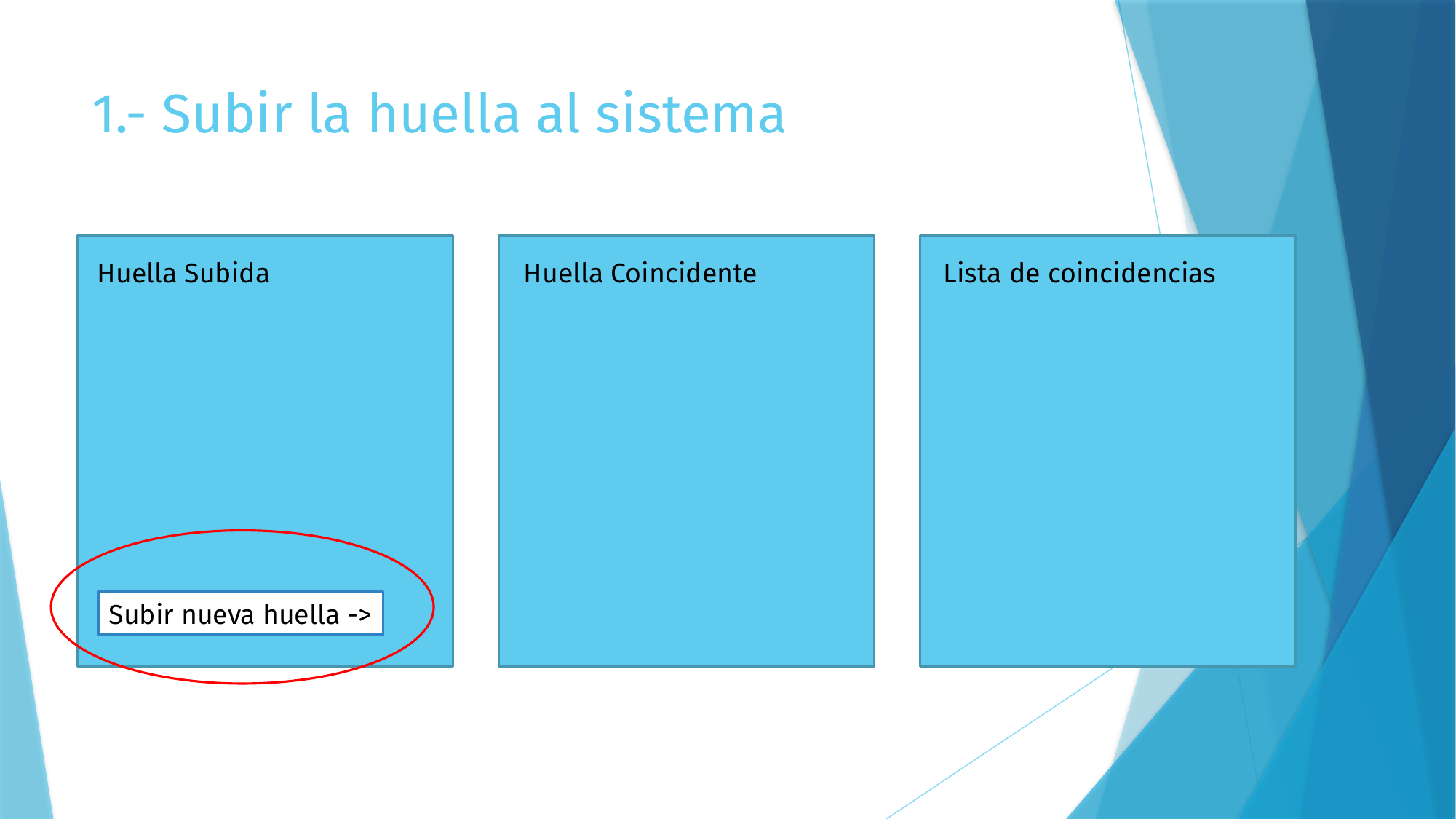

# 1.- Subir la huella al sistema

Huella Subida
Huella Coincidente
Lista de coincidencias

Subir nueva huella ->